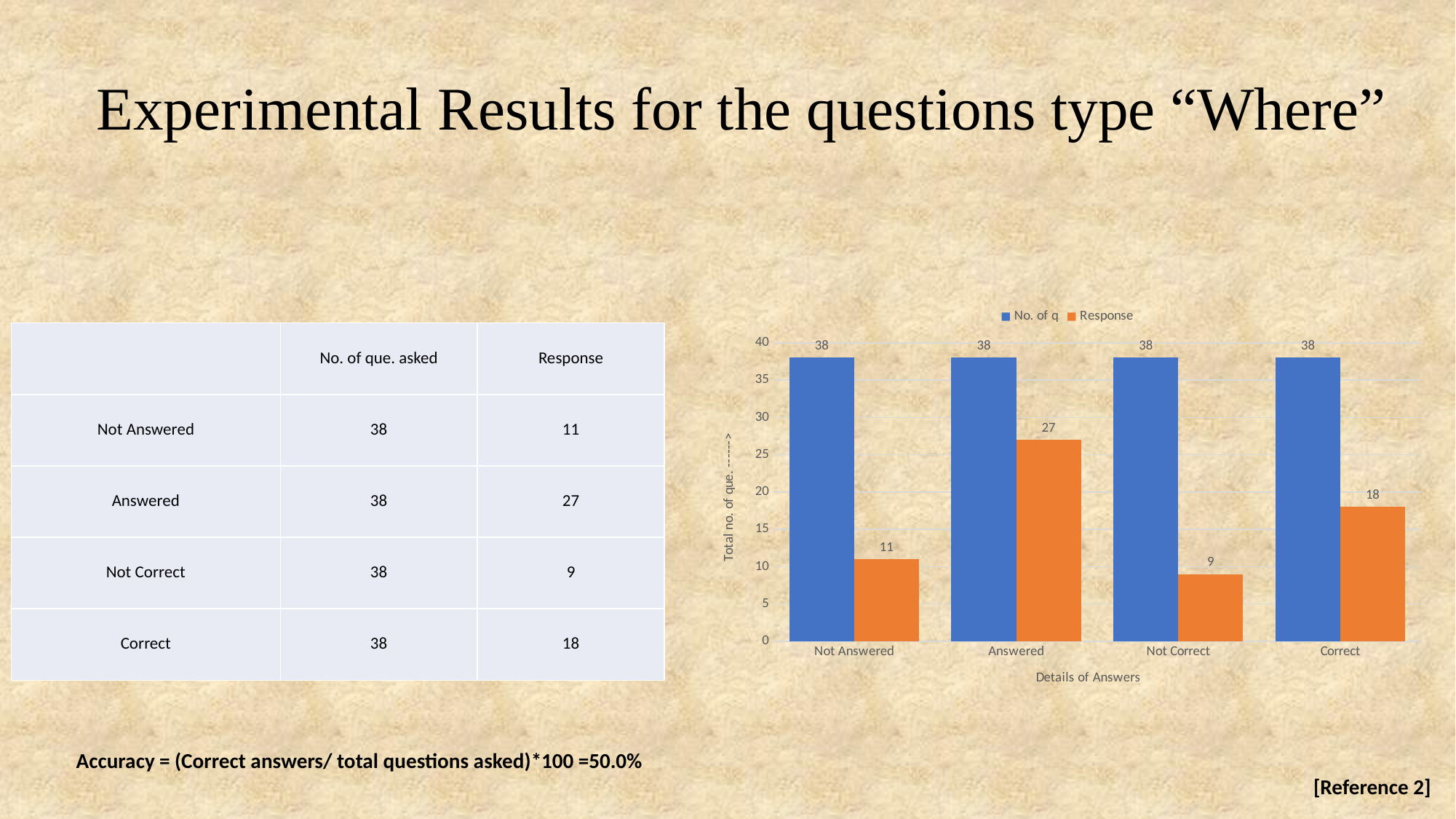

# Experimental Results for the questions type “Where”

### Chart

| Category | No. of q | Response |
|---|---|---|
| Not Answered | 38.0 | 11.0 |
| Answered | 38.0 | 27.0 |
| Not Correct | 38.0 | 9.0 |
| Correct | 38.0 | 18.0 |
|  | No. of que. asked | Response |
| --- | --- | --- |
| Not Answered | 38 | 11 |
| Answered | 38 | 27 |
| Not Correct | 38 | 9 |
| Correct | 38 | 18 |
Accuracy = (Correct answers/ total questions asked)*100 =50.0%
[Reference 2]